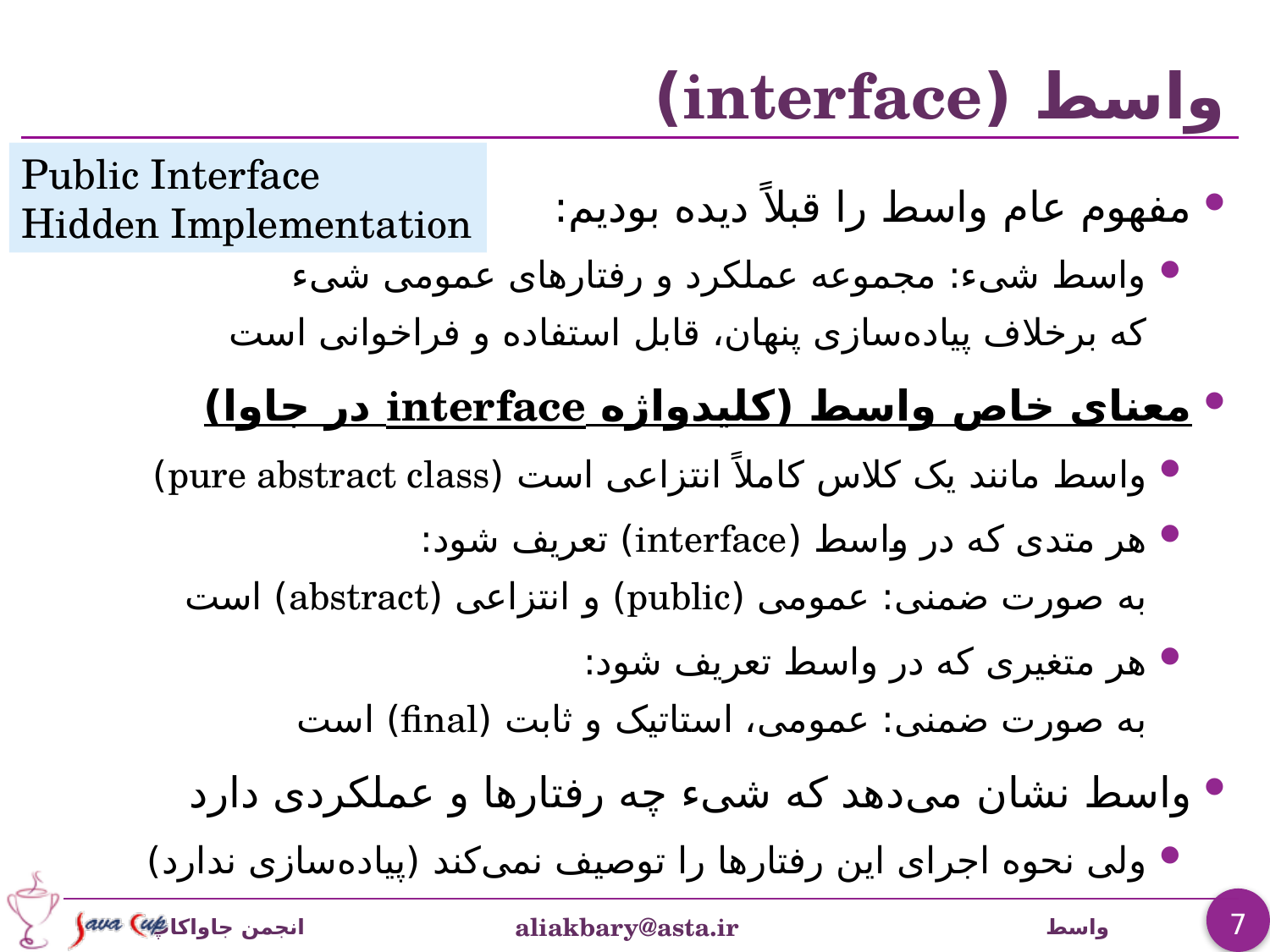

# واسط (interface)
Public Interface
Hidden Implementation
مفهوم عام واسط را قبلاً دیده بودیم:
واسط شیء: مجموعه عملکرد و رفتارهای عمومی شیء
که برخلاف پیاده‌سازی پنهان، قابل استفاده و فراخوانی است
معنای خاص واسط (کلیدواژه interface در جاوا)
واسط مانند یک کلاس کاملاً انتزاعی است (pure abstract class)
هر متدی که در واسط (interface) تعریف شود:
به صورت ضمنی: عمومی (public) و انتزاعی (abstract) است
هر متغیری که در واسط تعریف شود:
به صورت ضمنی: عمومی، استاتیک و ثابت (final) است
واسط نشان می‌دهد که شیء چه رفتارها و عملکردی دارد
ولی نحوه اجرای این رفتارها را توصیف نمی‌کند (پیاده‌سازی ندارد)